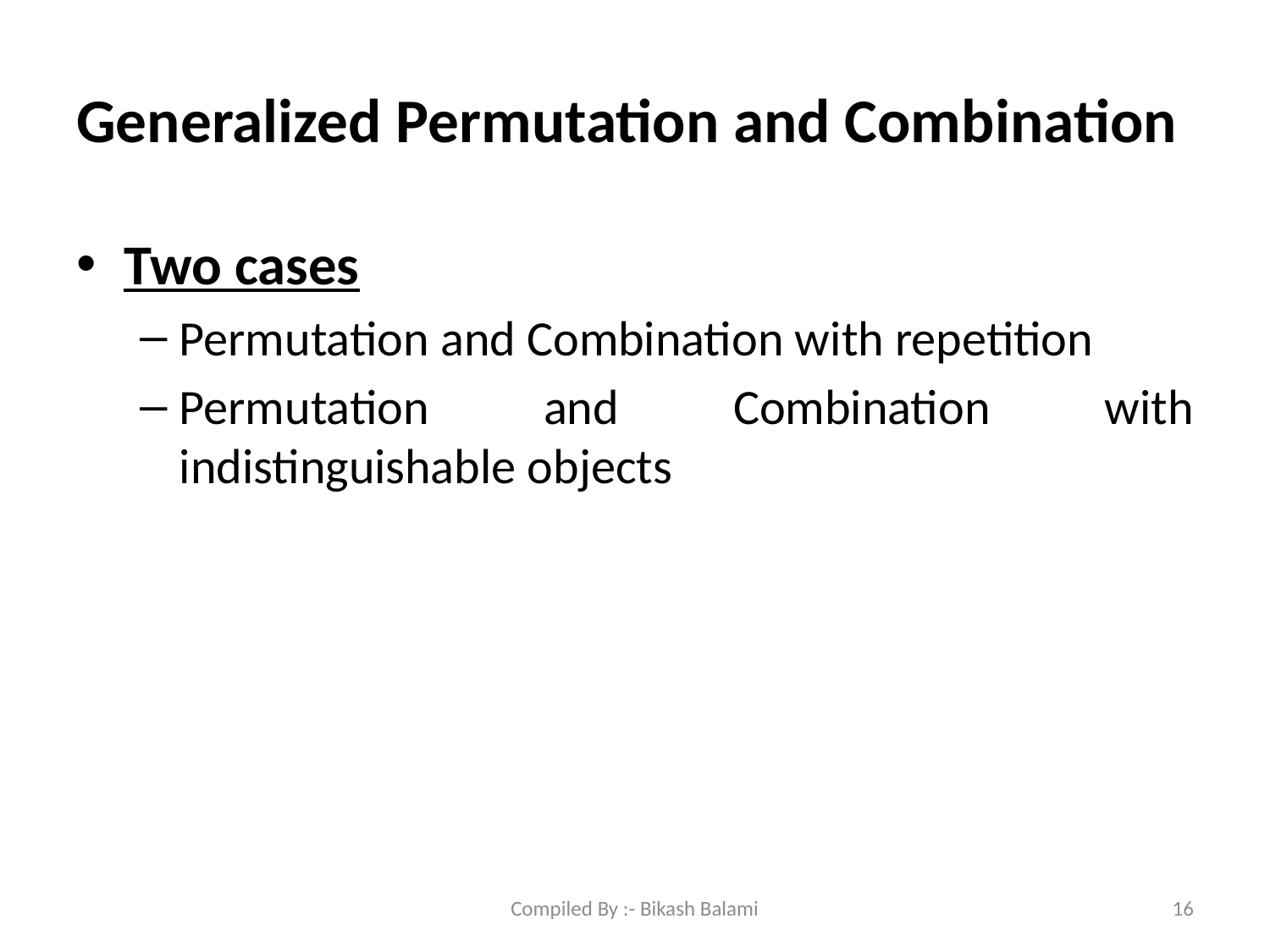

# Generalized Permutation and Combination
Two cases
Permutation and Combination with repetition
Permutation and Combination with indistinguishable objects

Compiled By :- Bikash Balami
16